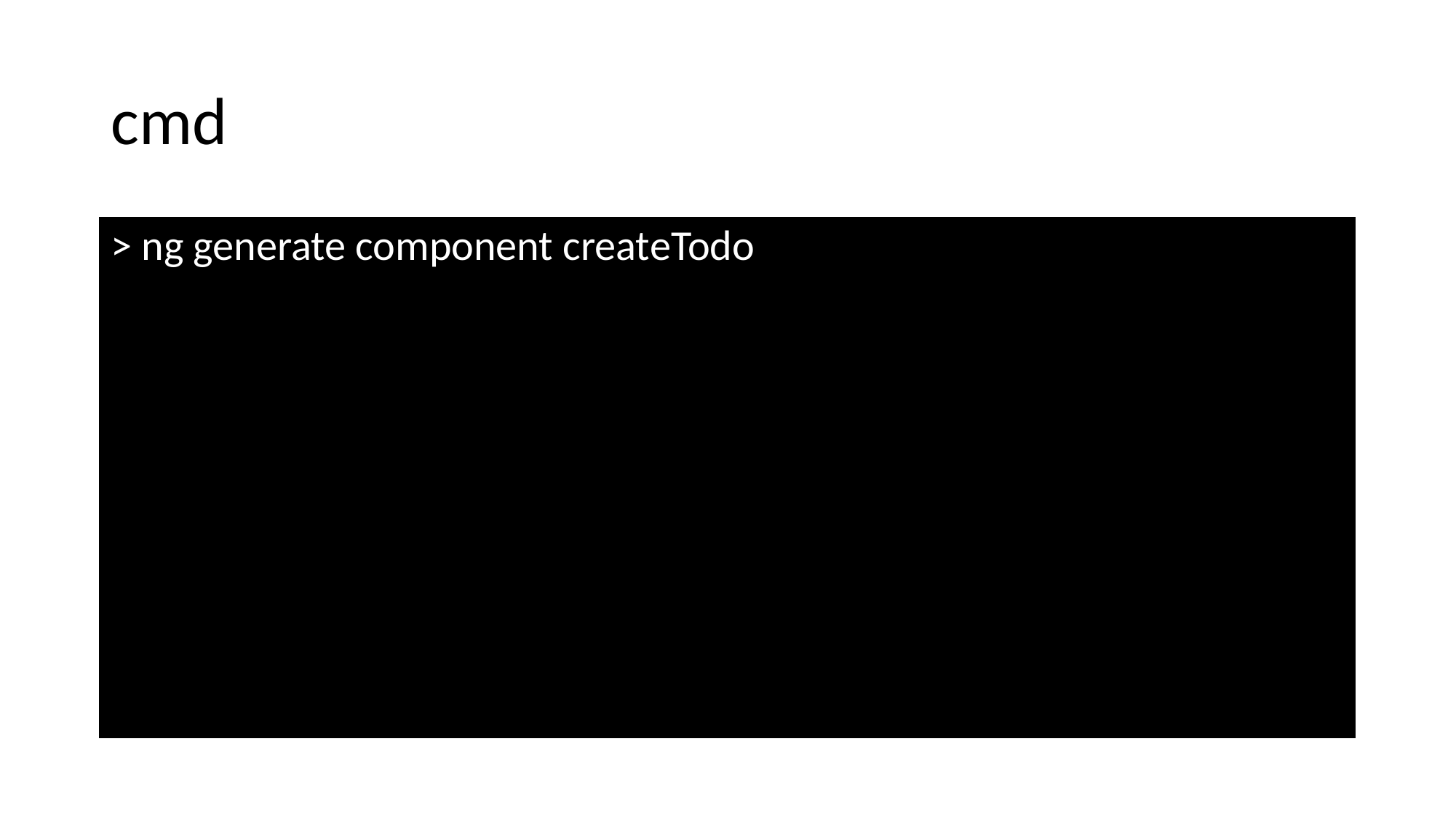

# cmd
> ng generate component createTodo